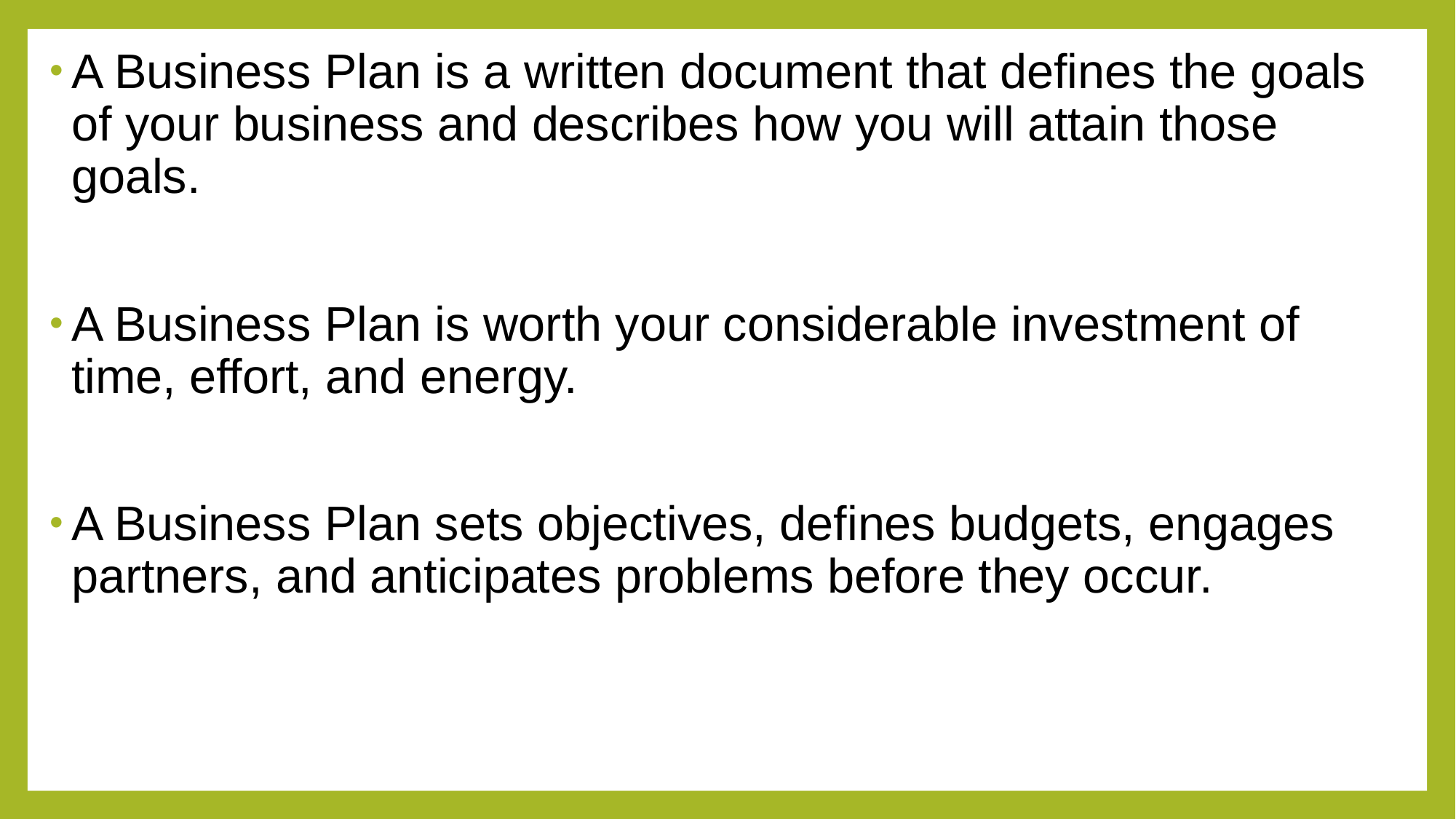

A Business Plan is a written document that defines the goals of your business and describes how you will attain those goals.

A Business Plan is worth your considerable investment of time, effort, and energy.

A Business Plan sets objectives, defines budgets, engages partners, and anticipates problems before they occur.